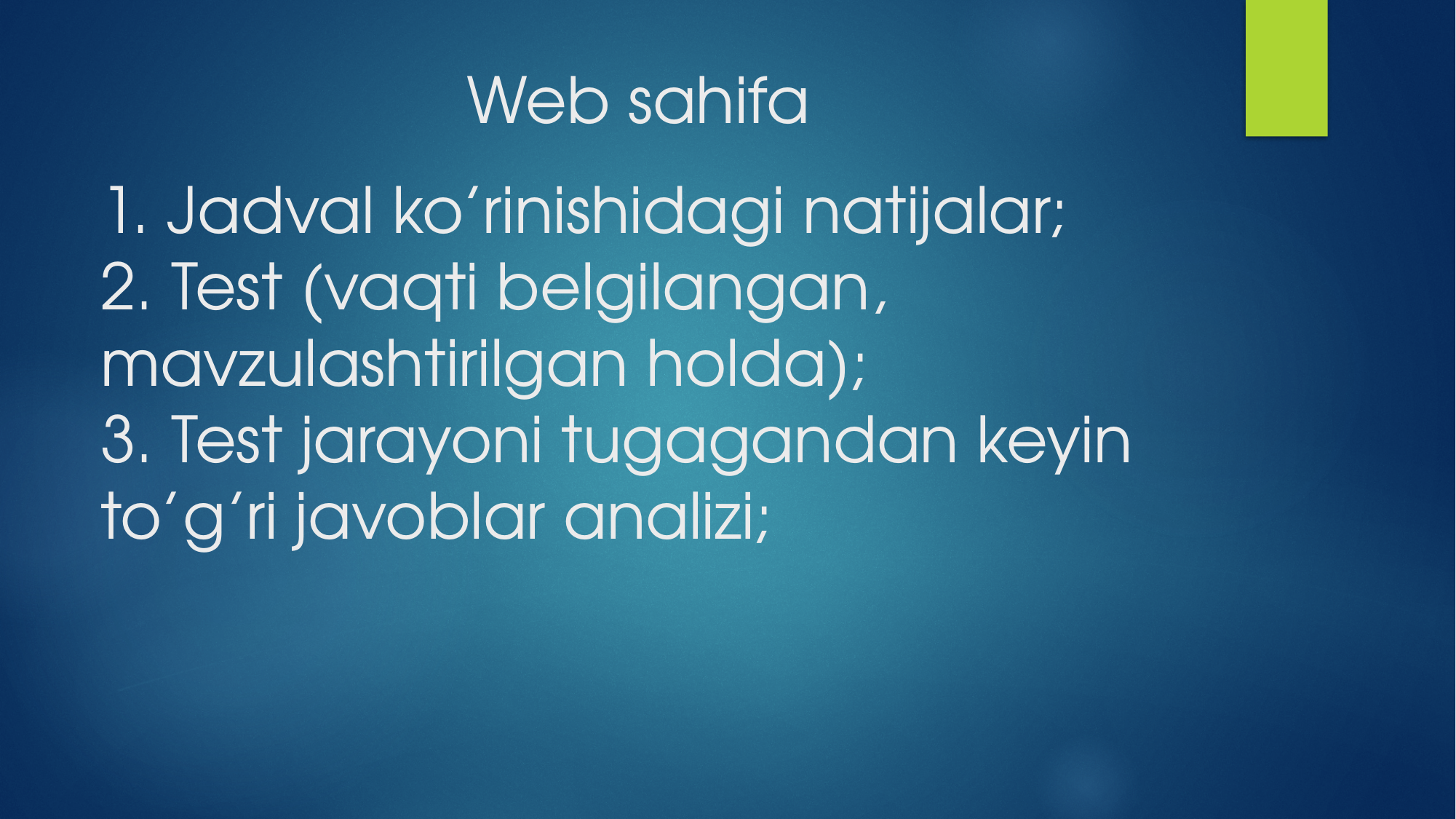

# Web sahifa
1. Jadval ko’rinishidagi natijalar;
2. Test (vaqti belgilangan, 			mavzulashtirilgan holda);
3. Test jarayoni tugagandan keyin to’g’ri javoblar analizi;